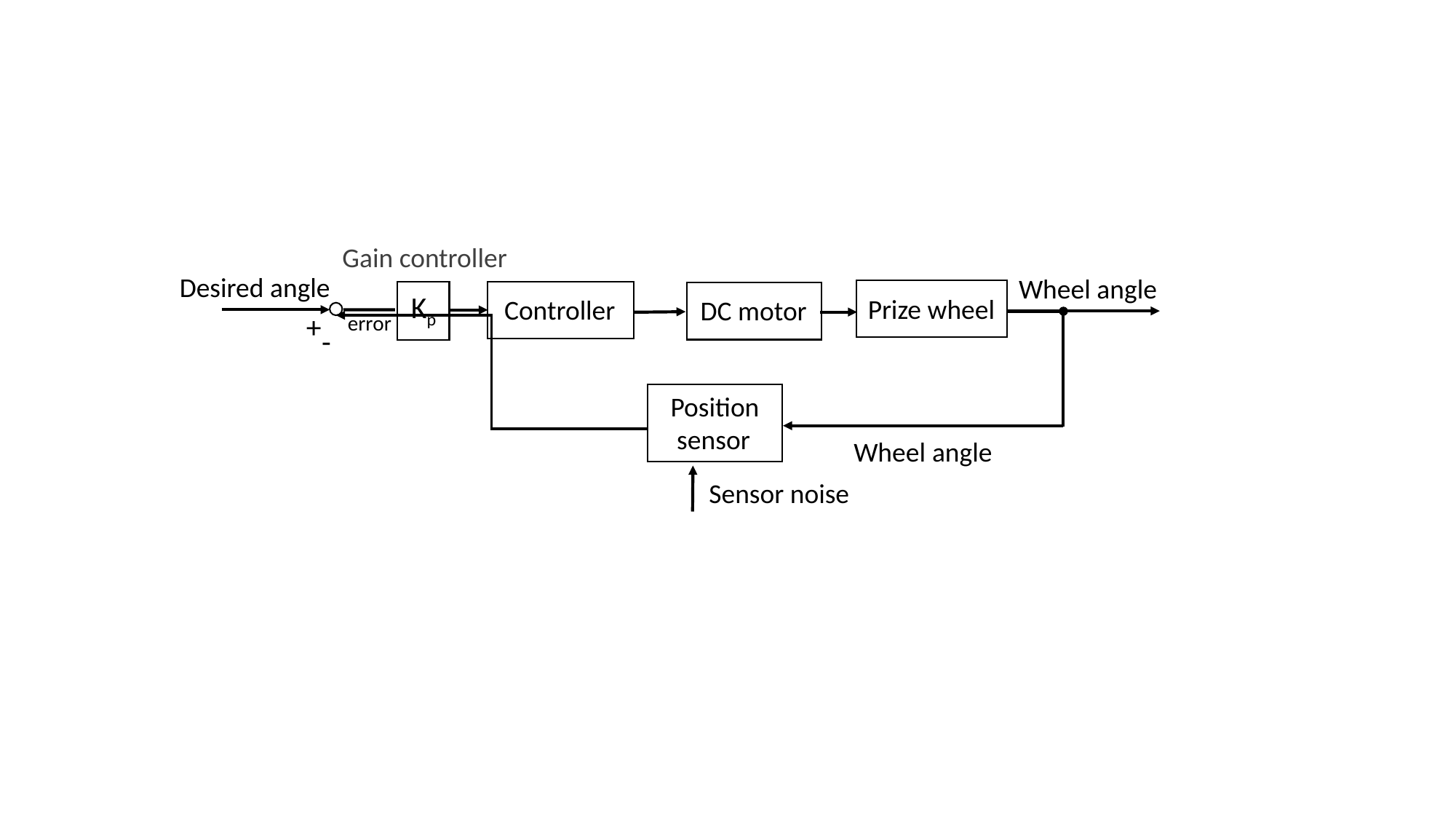

Gain controller
Desired angle
Wheel angle

Prize wheel
Controller
DC motor
+

-

Position
 sensor
Wheel angle
Sensor noise

Kp
error